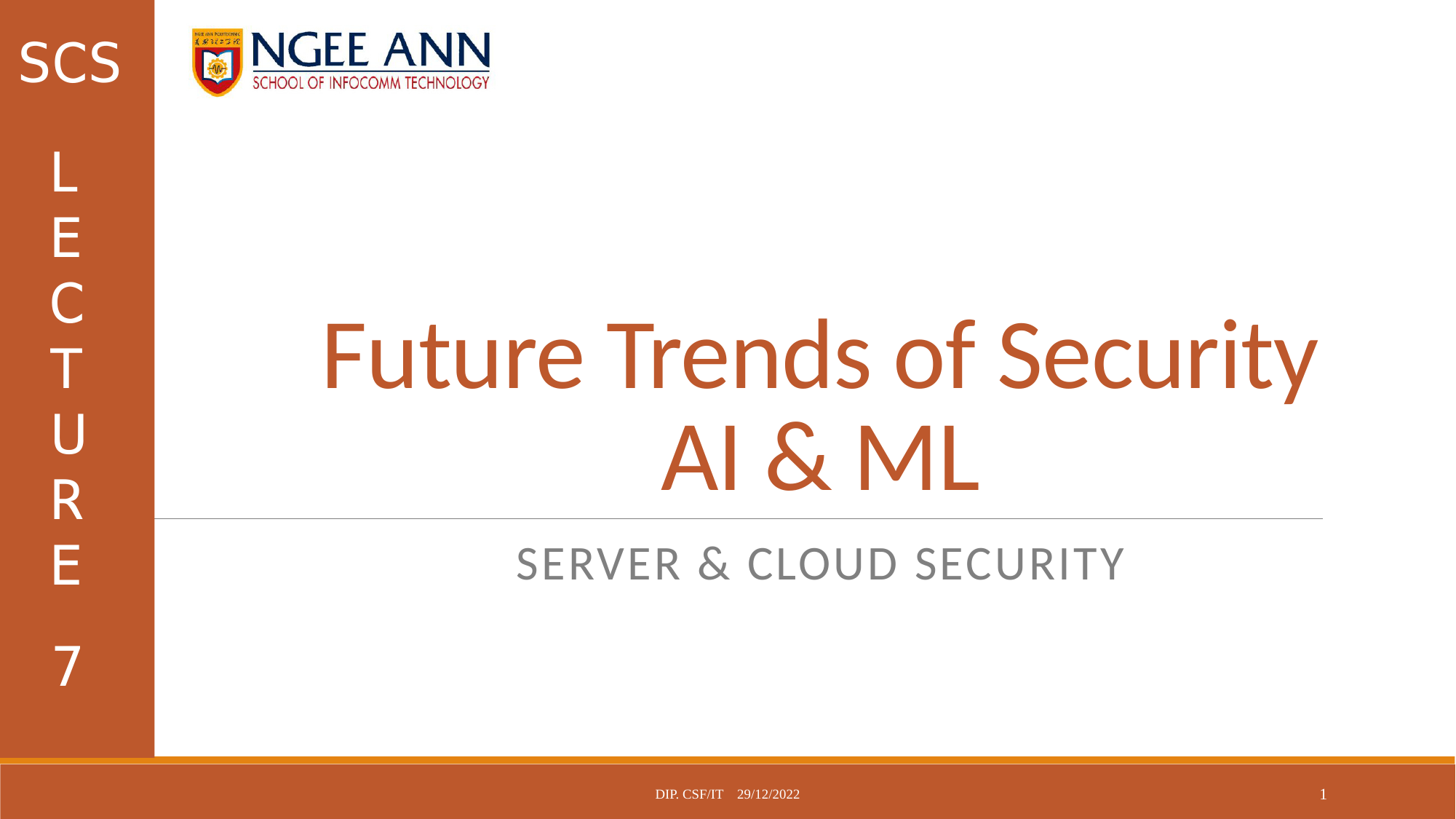

# Future Trends of Security AI & ML
Server & Cloud Security
7
Dip. CSF/IT    29/12/2022
1